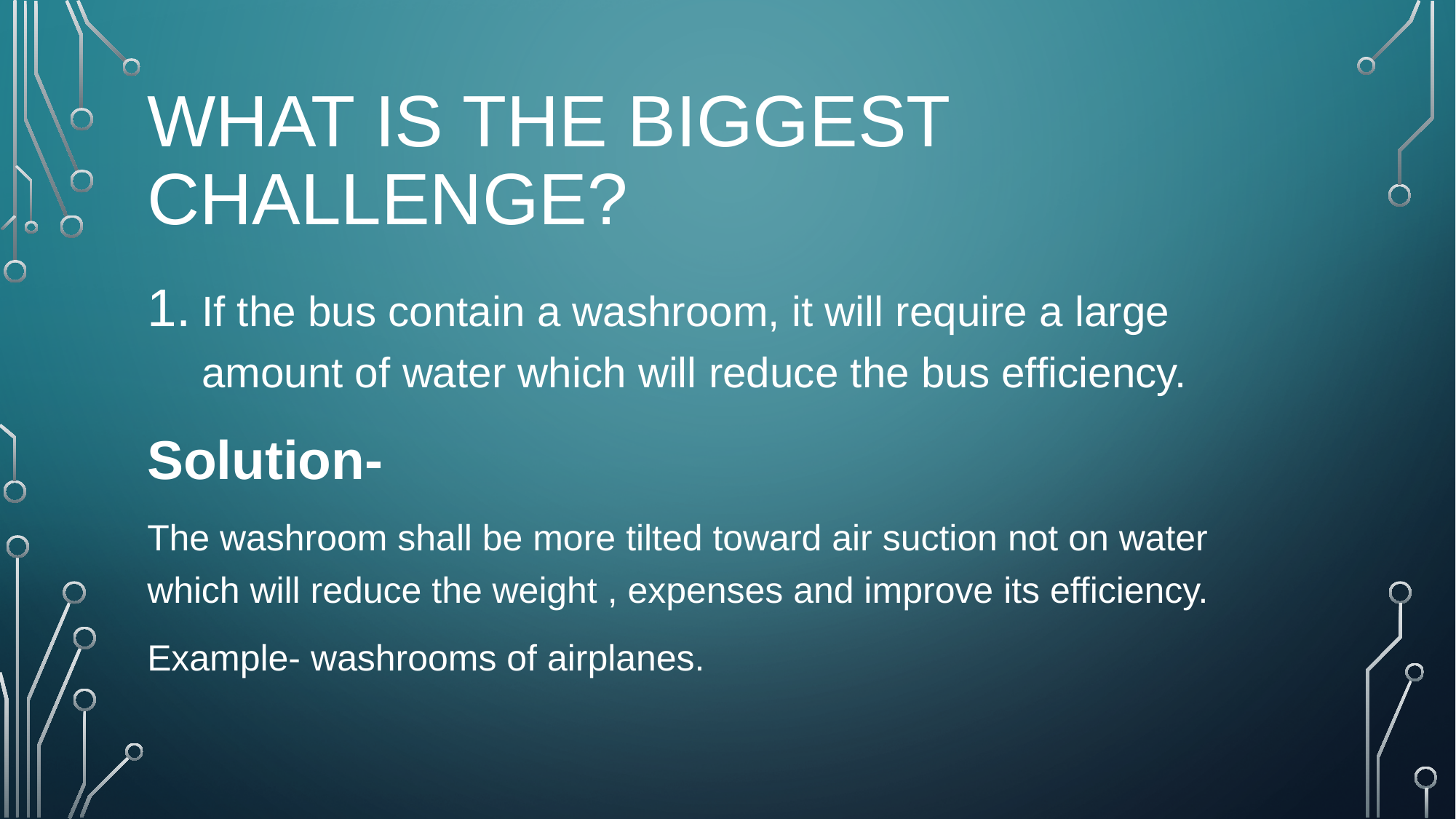

# What is the biggest challenge?
If the bus contain a washroom, it will require a large amount of water which will reduce the bus efficiency.
Solution-
The washroom shall be more tilted toward air suction not on water which will reduce the weight , expenses and improve its efficiency.
Example- washrooms of airplanes.